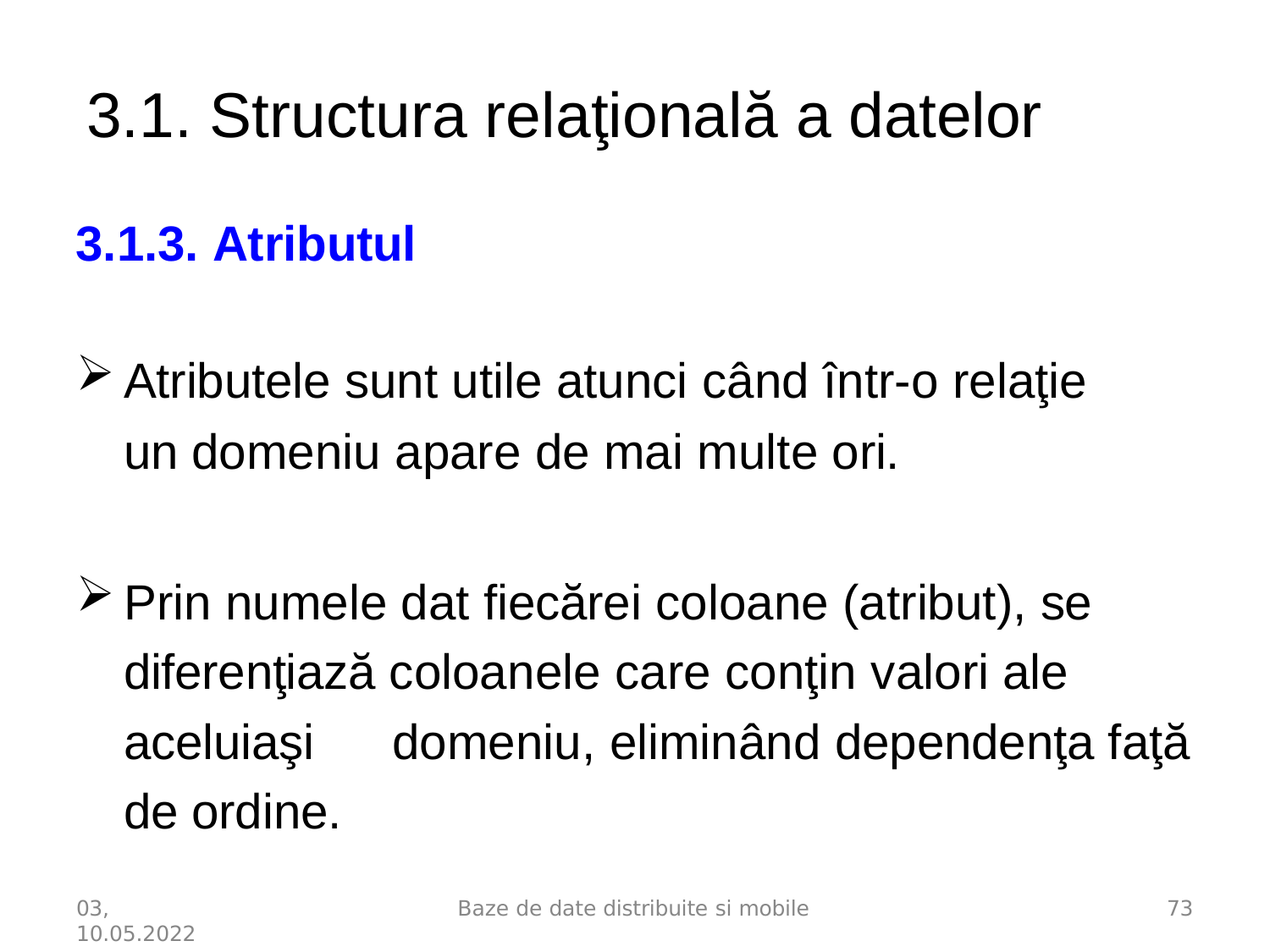

# 3.1. Structura relaţională a datelor
3.1.3. Atributul

Atributele sunt utile atunci când într-o relaţie un domeniu apare de mai multe ori.

Prin numele dat fiecărei coloane (atribut), se diferenţiază coloanele care conţin valori ale aceluiaşi	domeniu, eliminând dependenţa faţă de ordine.
03,
10.05.2022
Baze de date distribuite si mobile
73